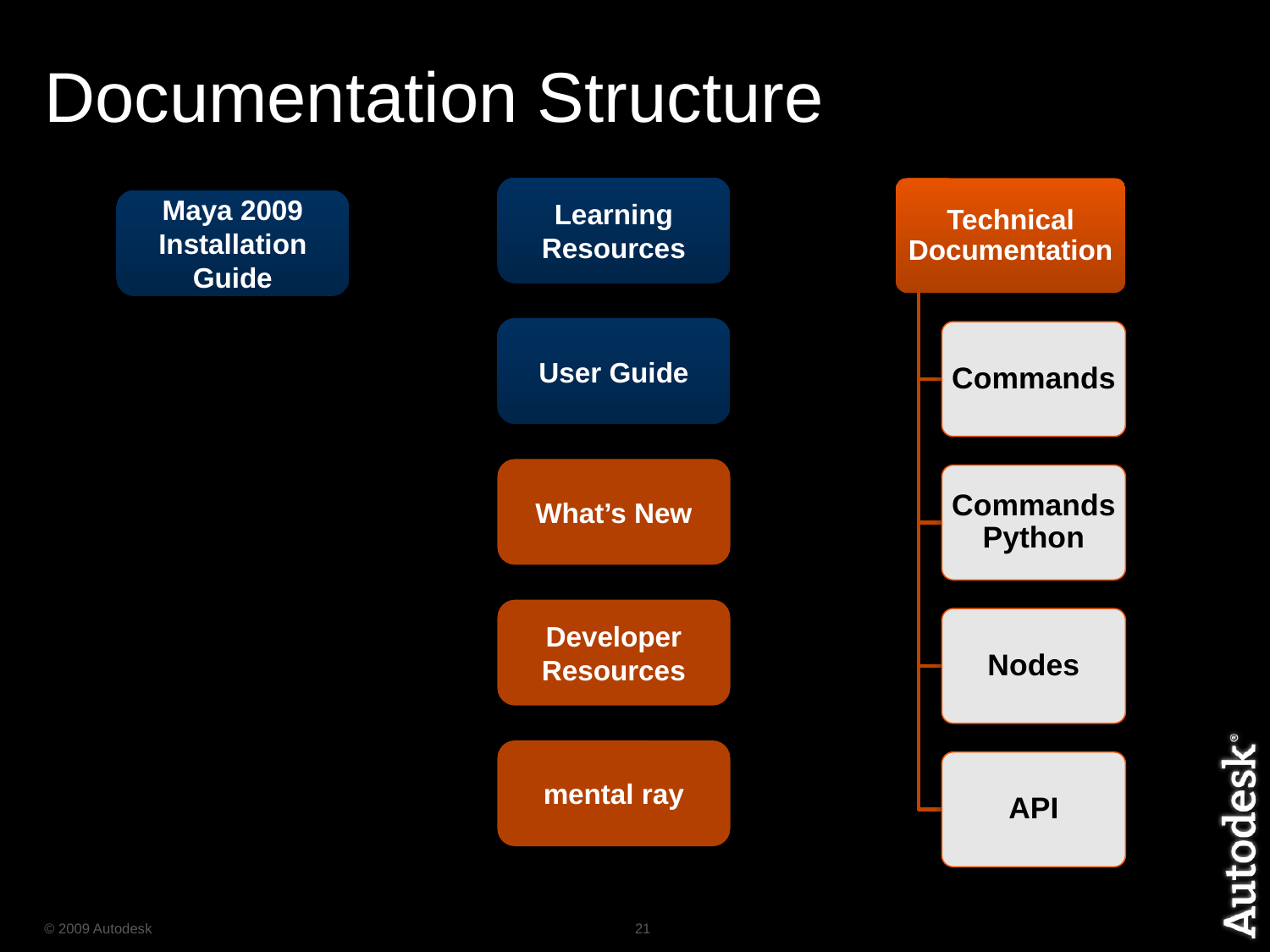

# Documentation Structure
Learning Resources
Technical Documentation
Commands
Commands Python
Nodes
API
Maya 2009 Installation Guide
User Guide
What’s New
Developer Resources
mental ray